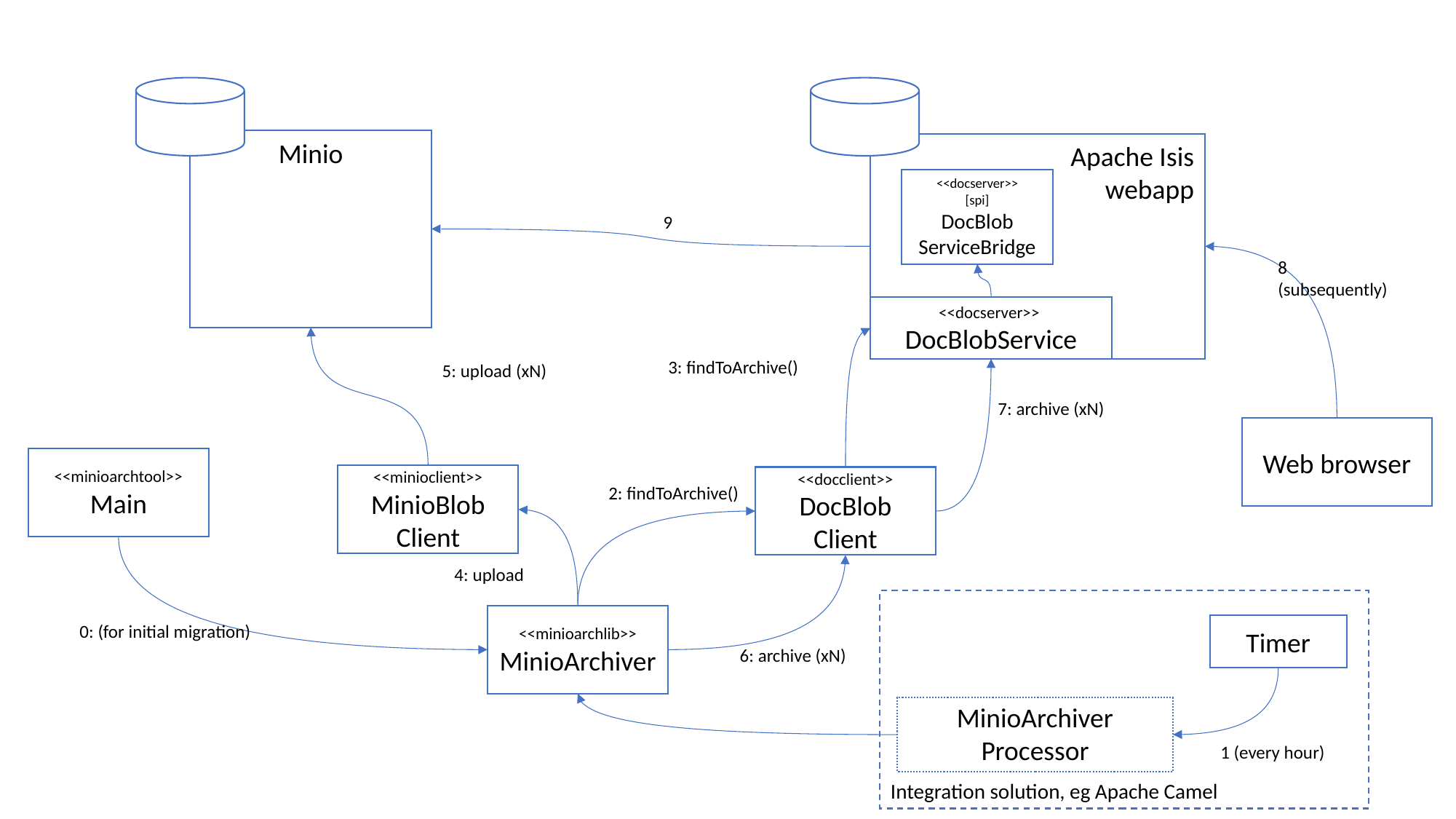

Minio
Apache Isis
webapp

<<docserver>>
[spi]
DocBlob
ServiceBridge
9
8
(subsequently)
<<docserver>>
DocBlobService
3: findToArchive()
5: upload (xN)
7: archive (xN)
Web browser
<<minioarchtool>>
Main
<<minioclient>>
MinioBlob Client
<<docclient>>
DocBlob
Client
2: findToArchive()
4: upload
Integration solution, eg Apache Camel
<<minioarchlib>>
MinioArchiver
0: (for initial migration)
Timer
6: archive (xN)
MinioArchiver
Processor
1 (every hour)